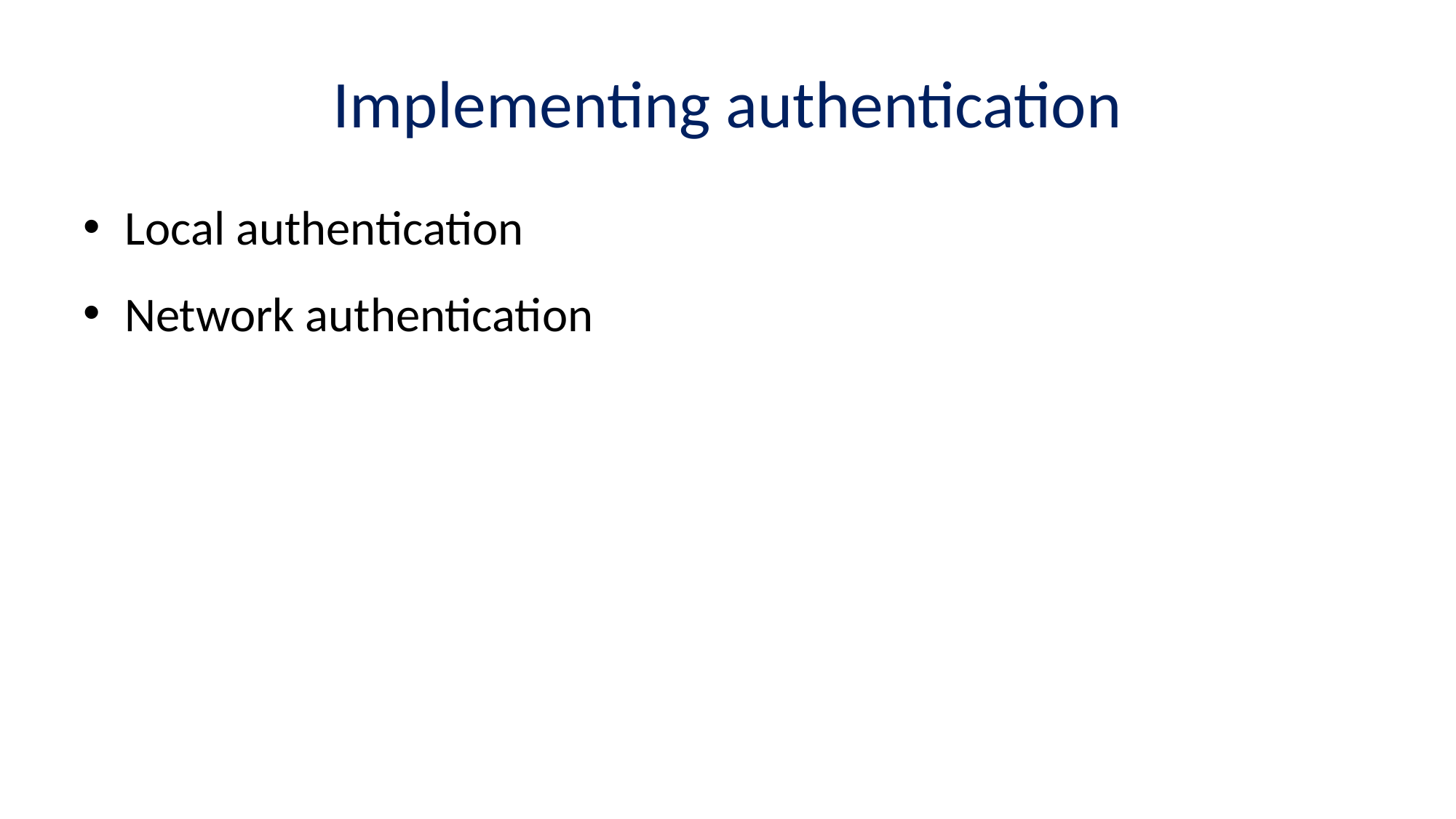

# Implementing authentication
Local authentication
Network authentication